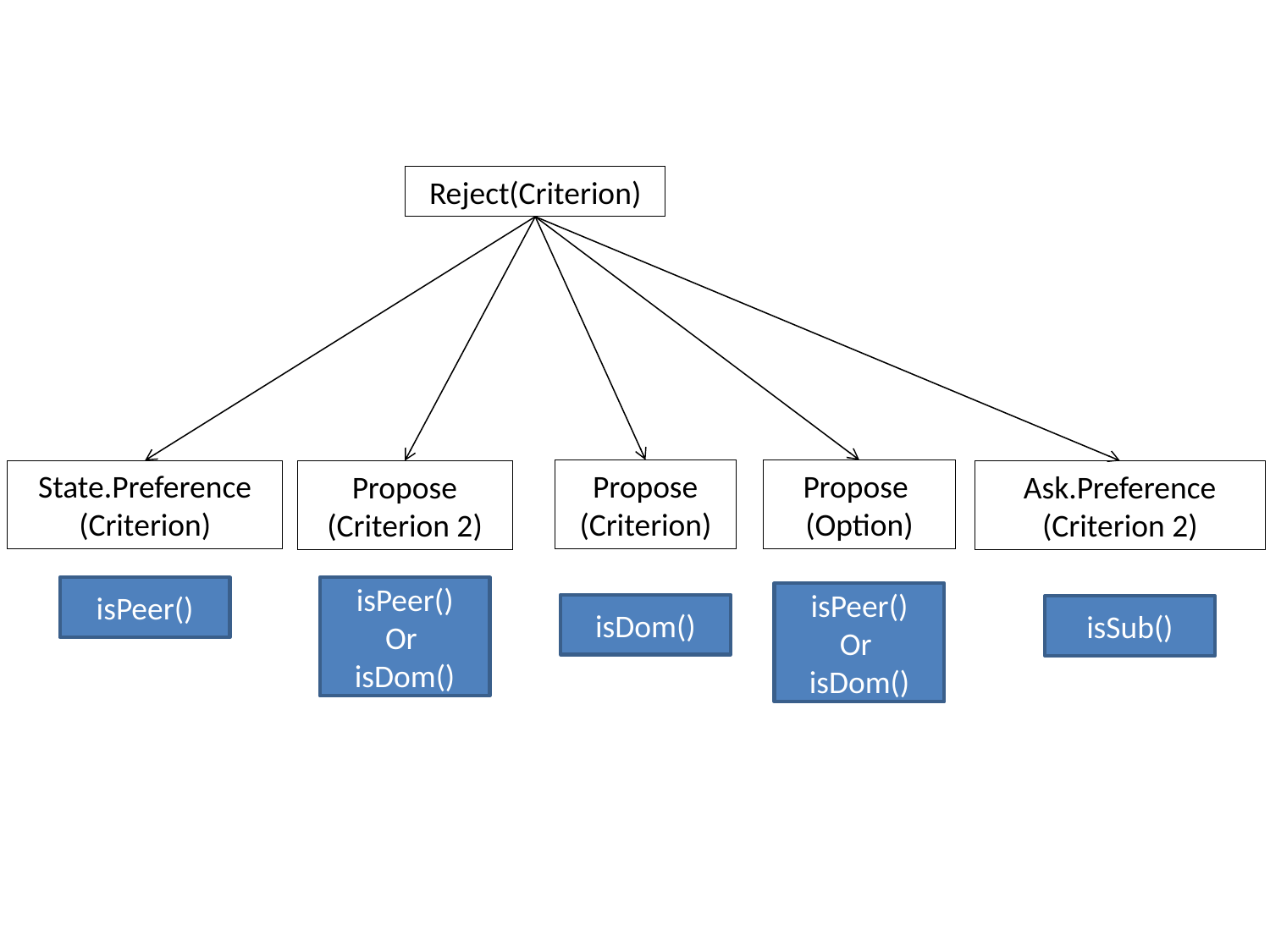

Reject(Criterion)
Propose (Criterion)
Propose
(Option)
State.Preference
(Criterion)
Propose (Criterion 2)
Ask.Preference
(Criterion 2)
isPeer()
isPeer()
Or
isDom()
isPeer()
Or
isDom()
isDom()
isSub()